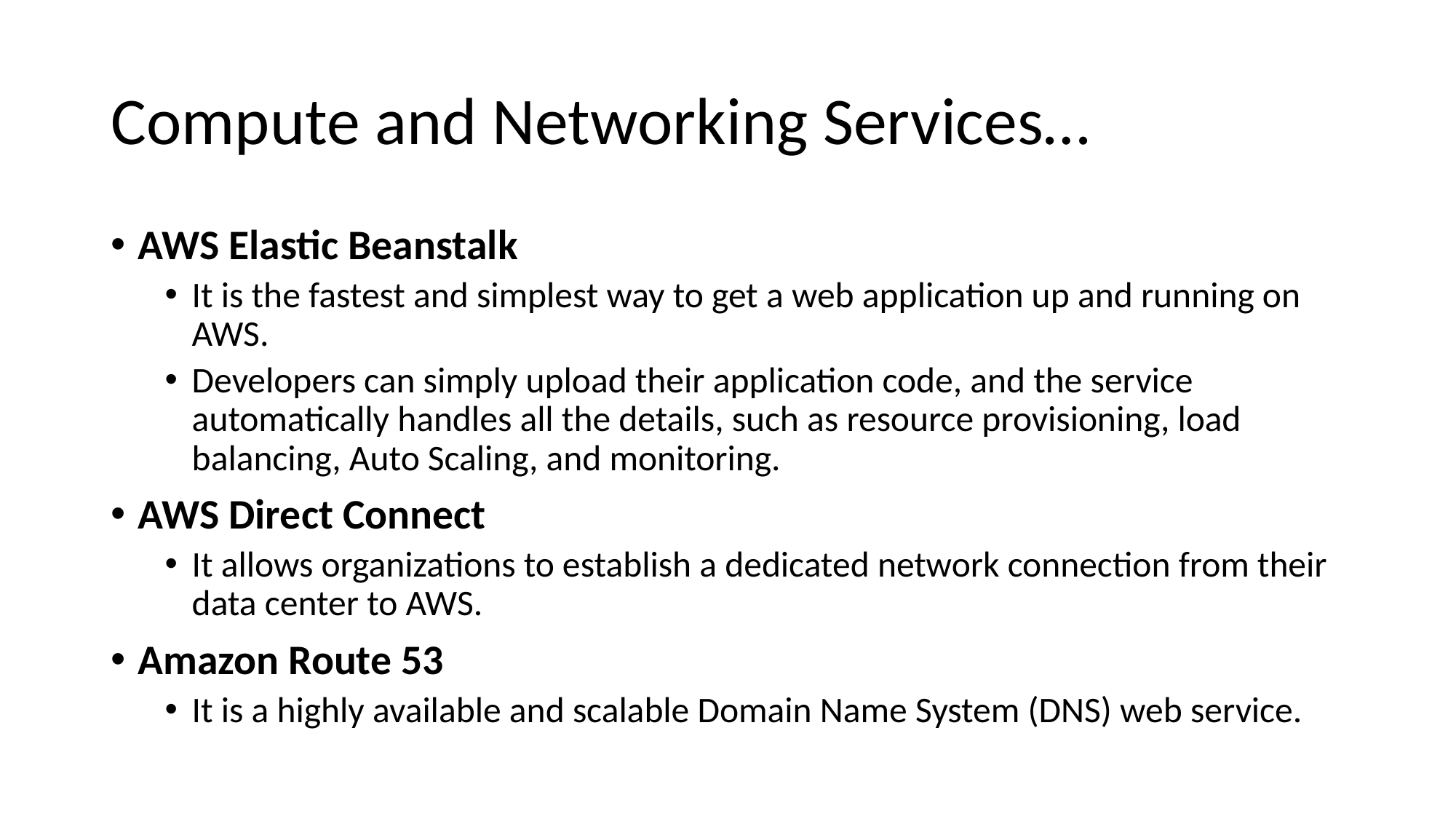

# Compute and Networking Services…
AWS Elastic Beanstalk
It is the fastest and simplest way to get a web application up and running on AWS.
Developers can simply upload their application code, and the service automatically handles all the details, such as resource provisioning, load balancing, Auto Scaling, and monitoring.
AWS Direct Connect
It allows organizations to establish a dedicated network connection from their data center to AWS.
Amazon Route 53
It is a highly available and scalable Domain Name System (DNS) web service.